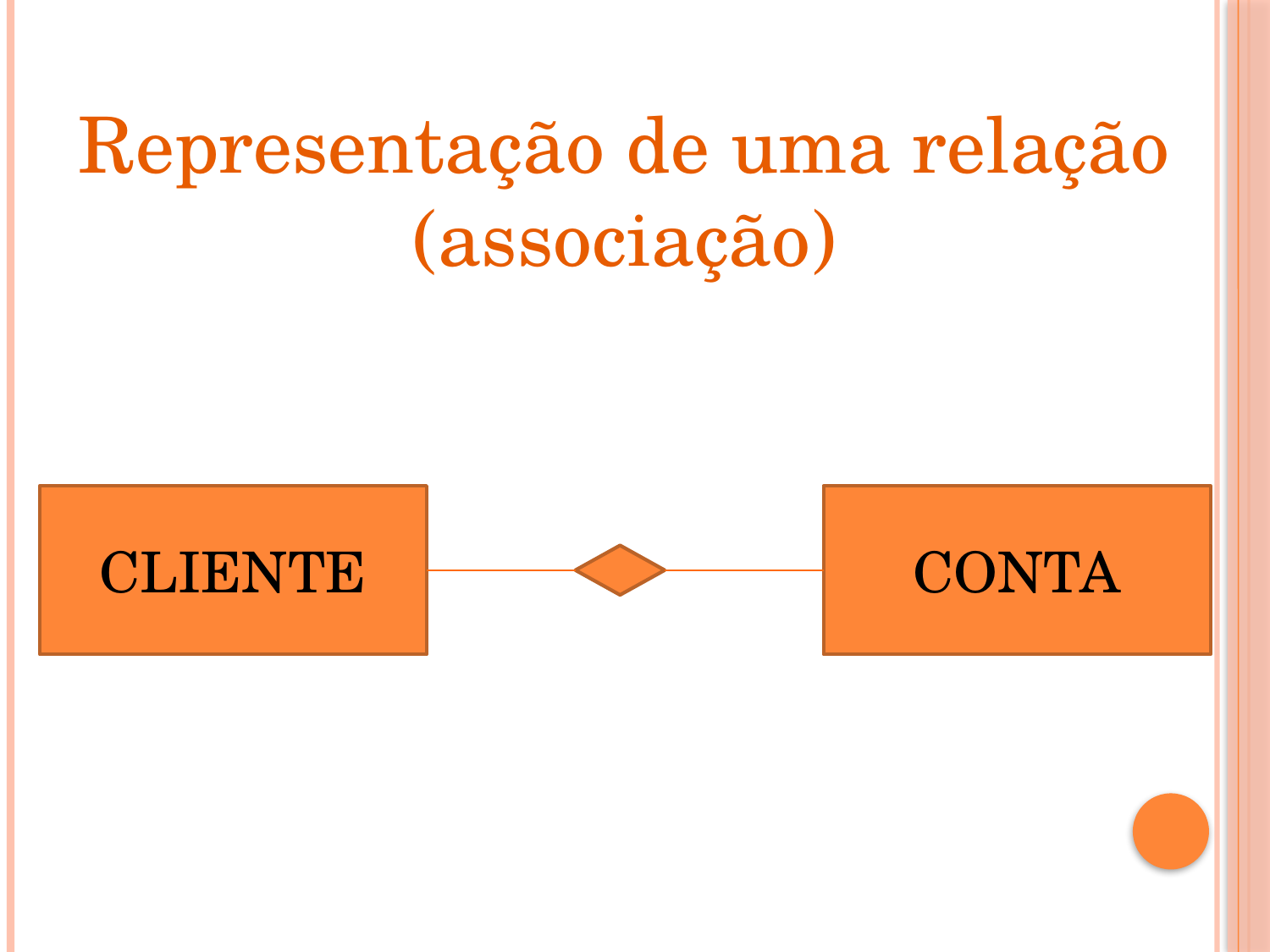

Representação de uma relação (associação)
CLIENTE
CONTA